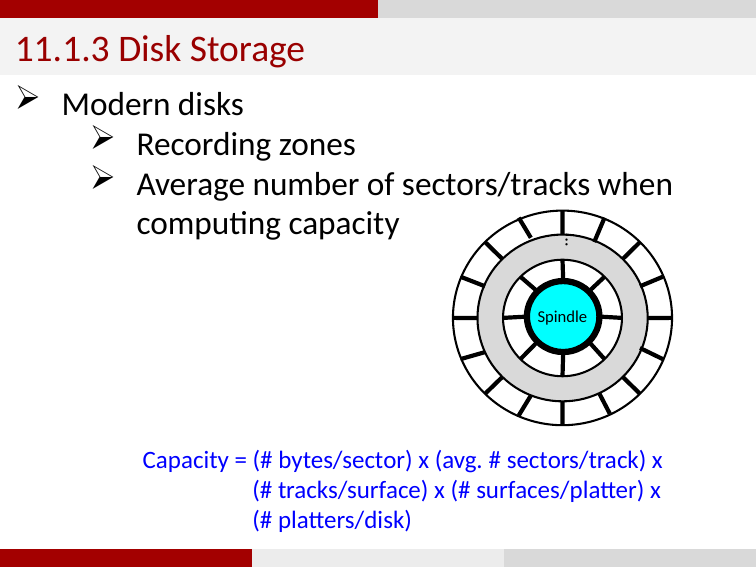

11.1.3 Disk Storage
Modern disks
Recording zones
Average number of sectors/tracks when computing capacity

…

Spindle
Capacity = (# bytes/sector) x (avg. # sectors/track) x
	      (# tracks/surface) x (# surfaces/platter) x
	      (# platters/disk)

37